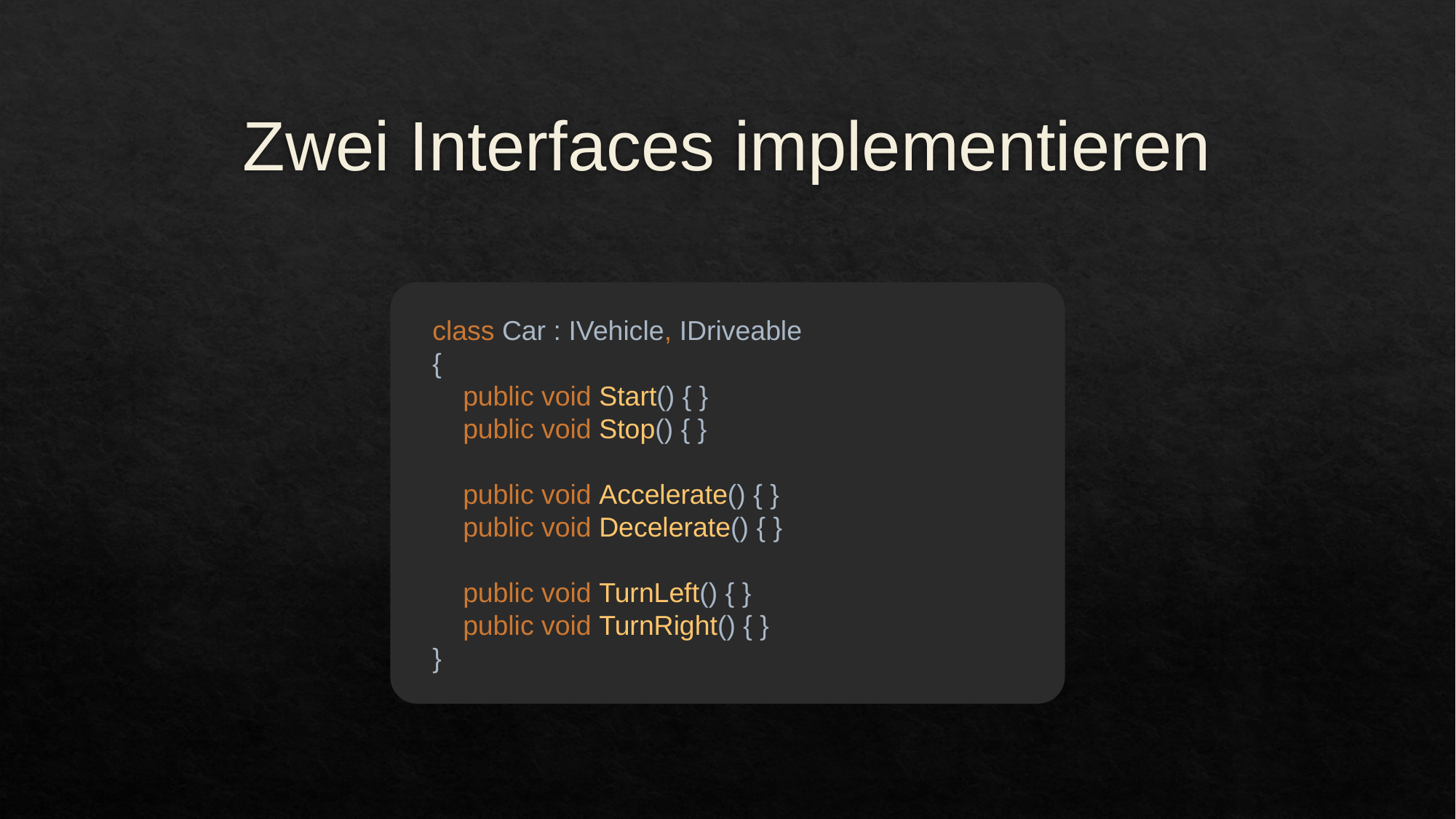

# Zwei Interfaces implementieren
class Car : IVehicle, IDriveable
{
    public void Start() { }
    public void Stop() { }
    public void Accelerate() { }
    public void Decelerate() { }
    public void TurnLeft() { }
    public void TurnRight() { }
}